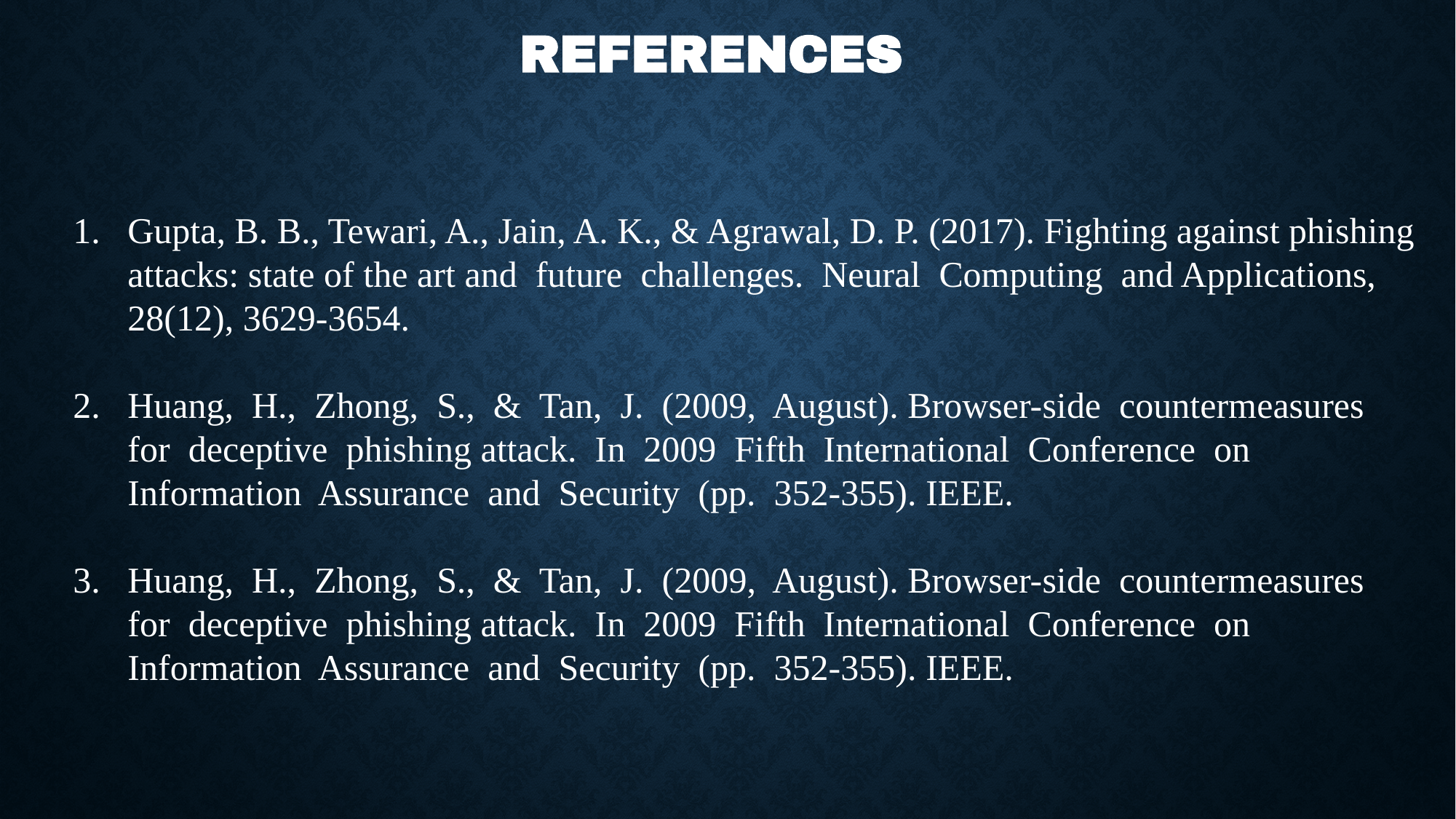

# REFERENCES
Gupta, B. B., Tewari, A., Jain, A. K., & Agrawal, D. P. (2017). Fighting against phishing attacks: state of the art and  future  challenges.  Neural  Computing  and Applications, 28(12), 3629-3654.

Huang,  H.,  Zhong,  S.,  &  Tan,  J.  (2009,  August). Browser-side  countermeasures  for  deceptive  phishing attack.  In  2009  Fifth  International  Conference  on Information  Assurance  and  Security  (pp.  352-355). IEEE.

Huang,  H.,  Zhong,  S.,  &  Tan,  J.  (2009,  August). Browser-side  countermeasures  for  deceptive  phishing attack.  In  2009  Fifth  International  Conference  on Information  Assurance  and  Security  (pp.  352-355). IEEE.